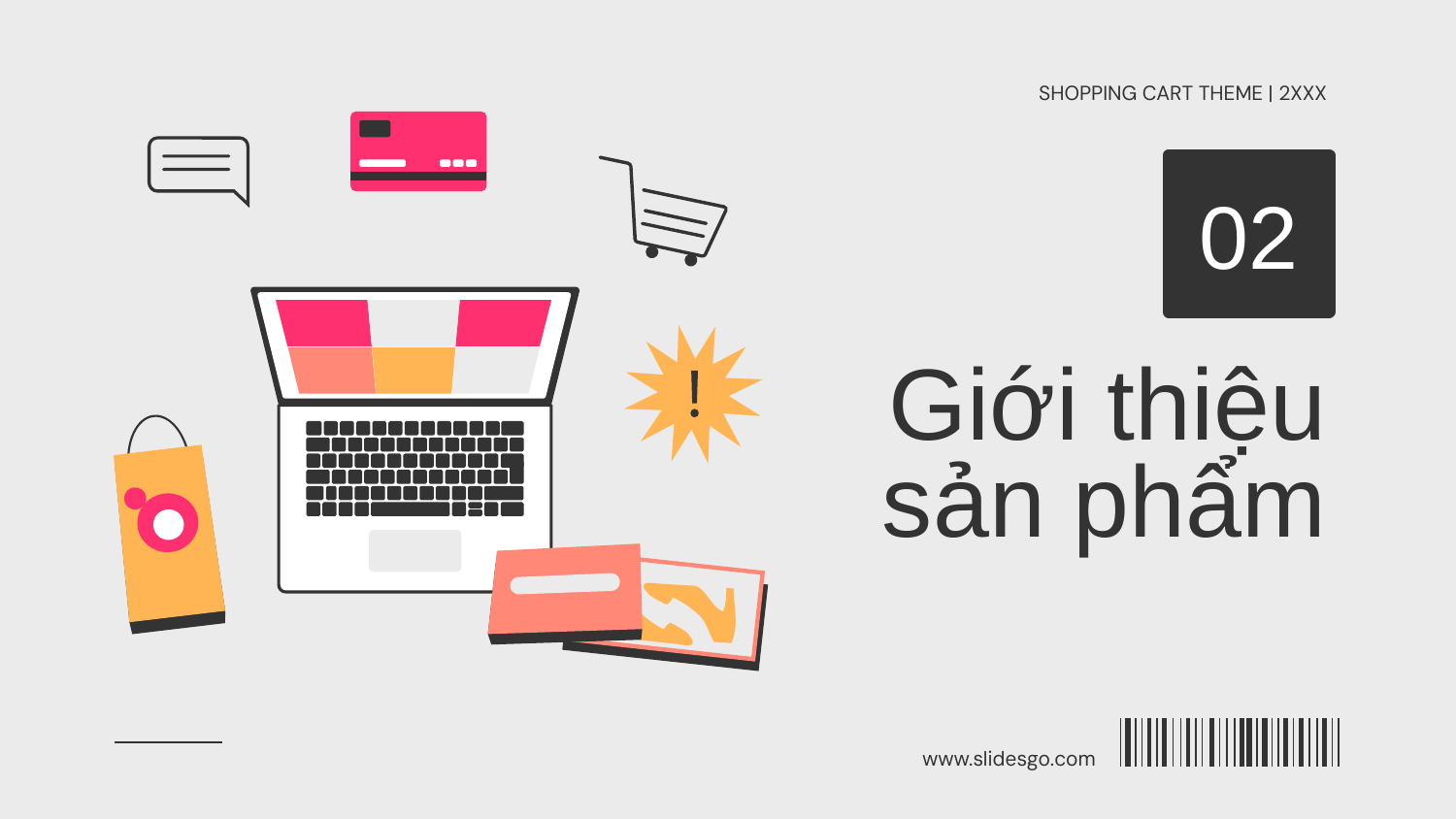

SHOPPING CART THEME | 2XXX

02

# Giới thiệu sản phẩm

www.slidesgo.com